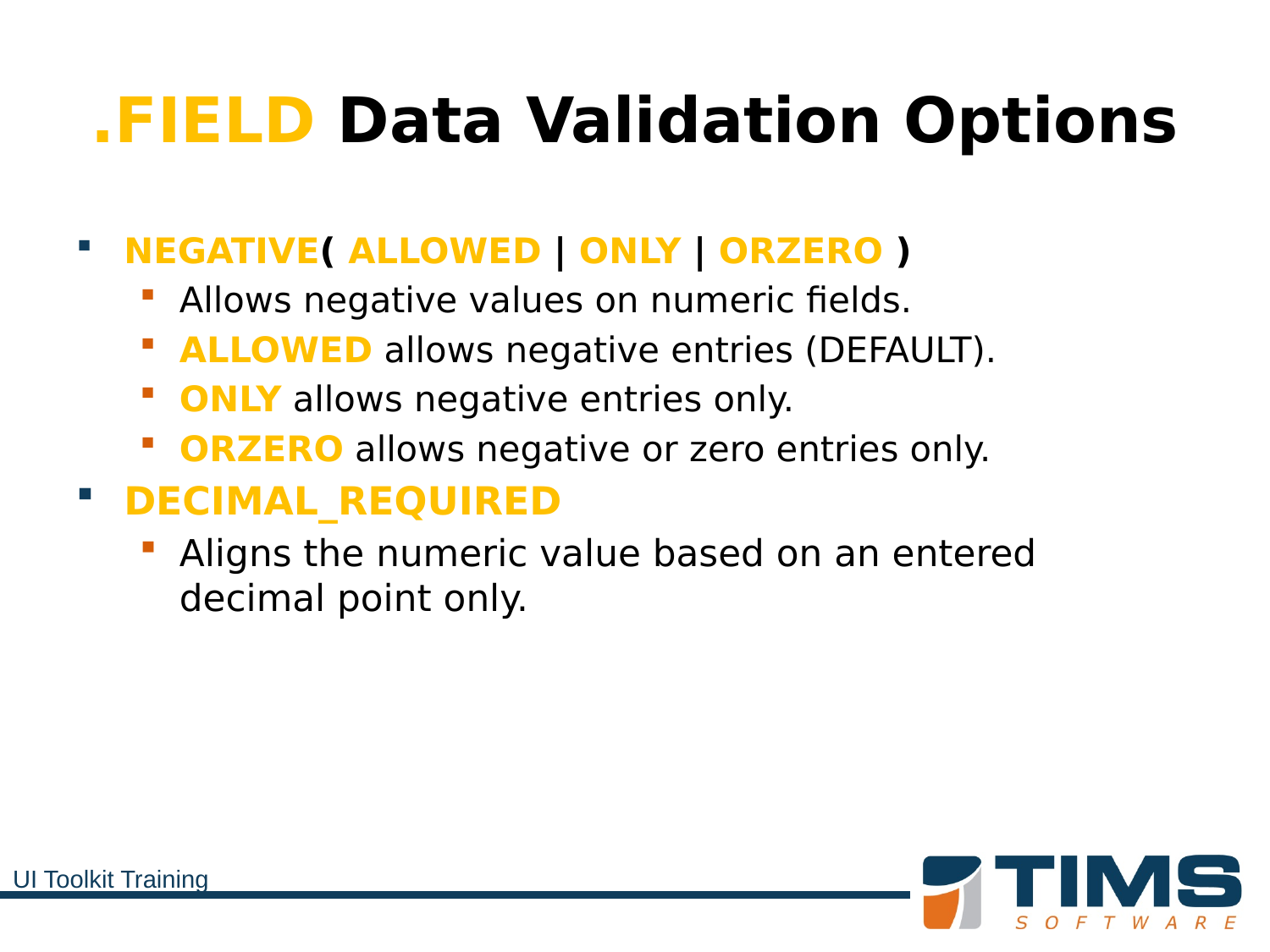

# .FIELD Data Validation Options
NEGATIVE( ALLOWED | ONLY | ORZERO )
Allows negative values on numeric fields.
ALLOWED allows negative entries (DEFAULT).
ONLY allows negative entries only.
ORZERO allows negative or zero entries only.
DECIMAL_REQUIRED
Aligns the numeric value based on an entered decimal point only.
UI Toolkit Training